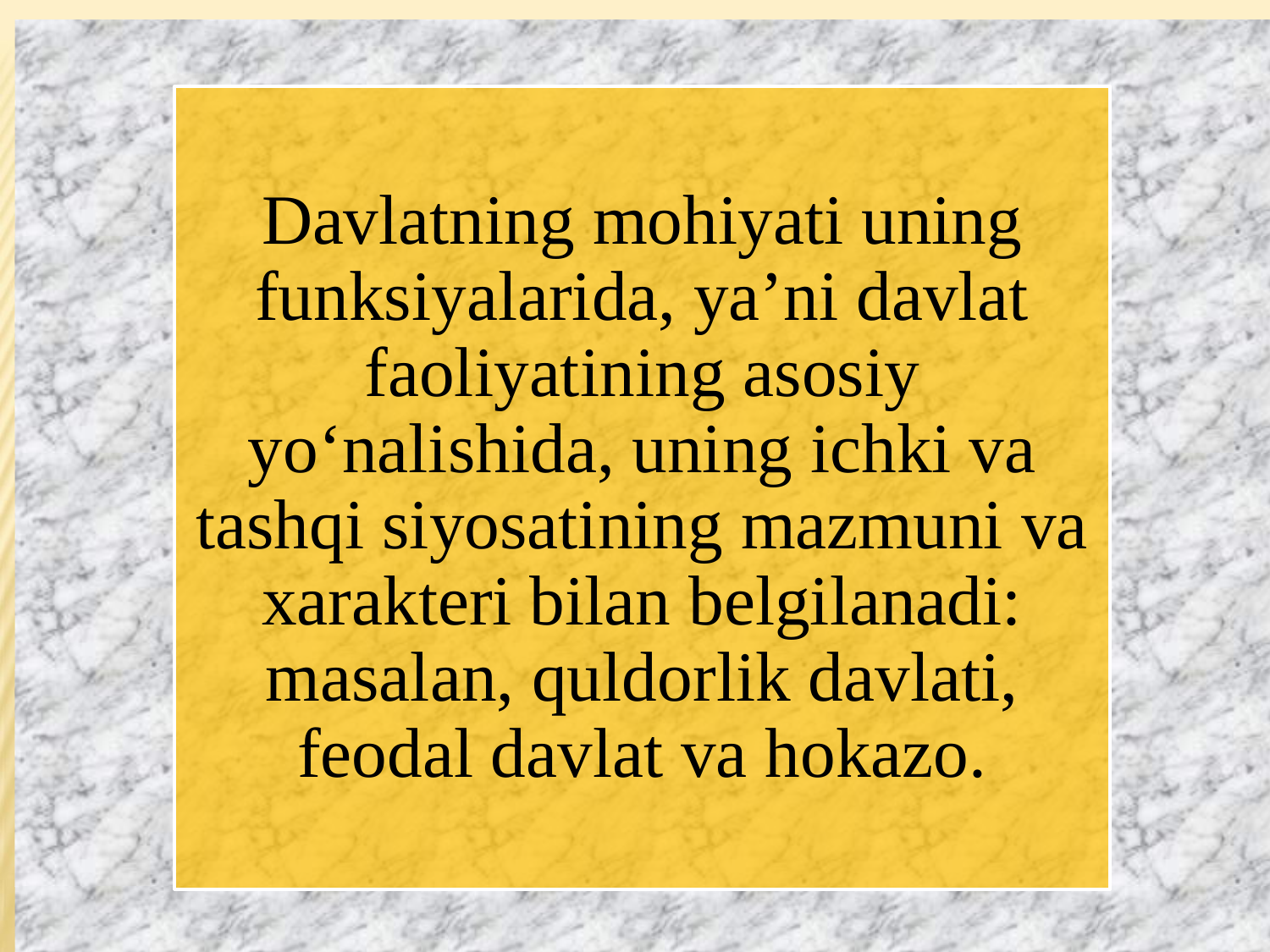

Davlatning mohiyati uning funksiyalarida, ya’ni davlat faoliyatining asosiy yo‘nalishida, uning ichki va tashqi siyosatining mazmuni va xarakteri bilan belgilanadi: masalan, quldorlik davlati, feodal davlat va hokazo.